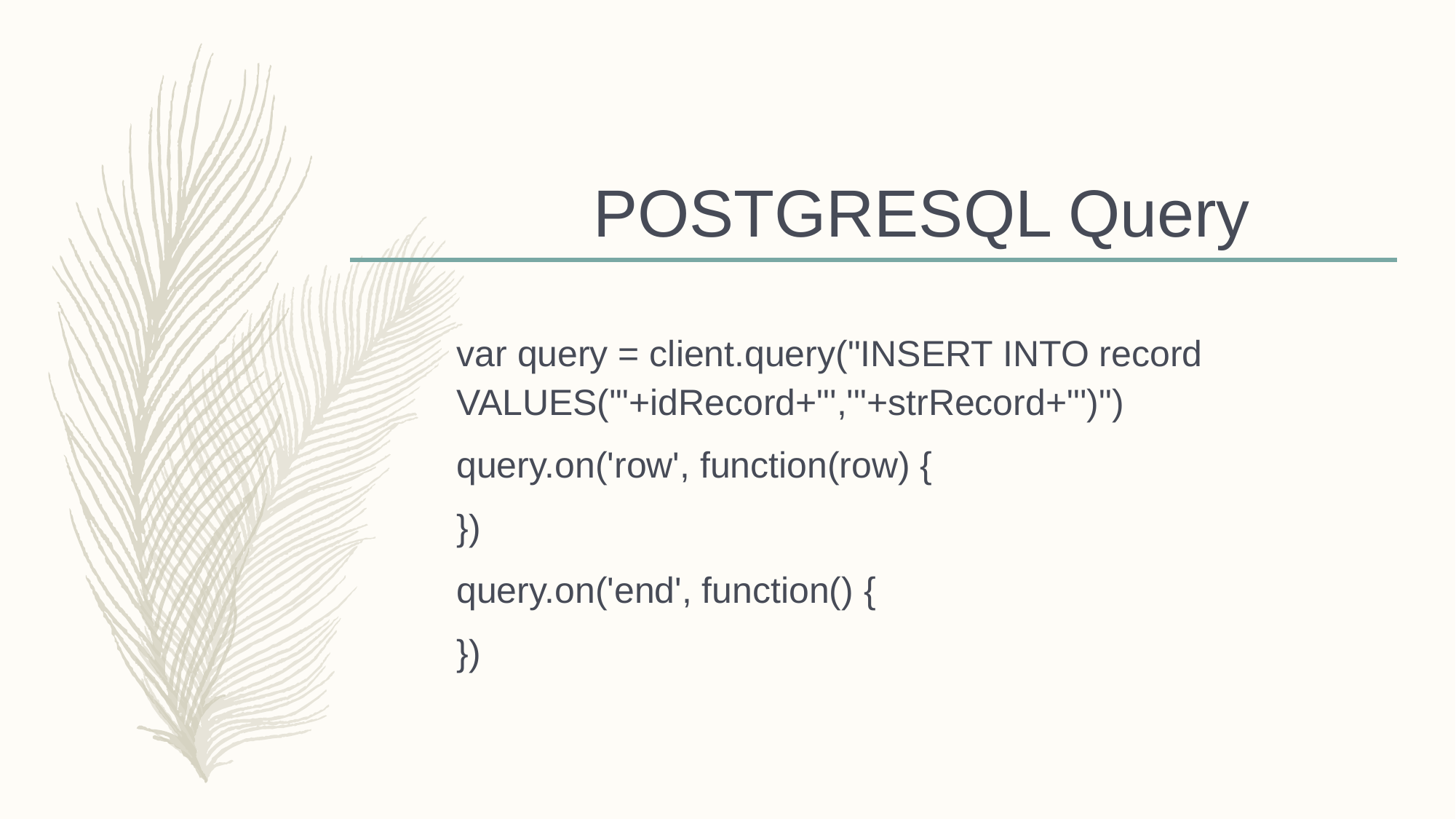

# POSTGRESQL Query
var query = client.query("INSERT INTO record VALUES('"+idRecord+"','"+strRecord+"')")
query.on('row', function(row) {
})
query.on('end', function() {
})